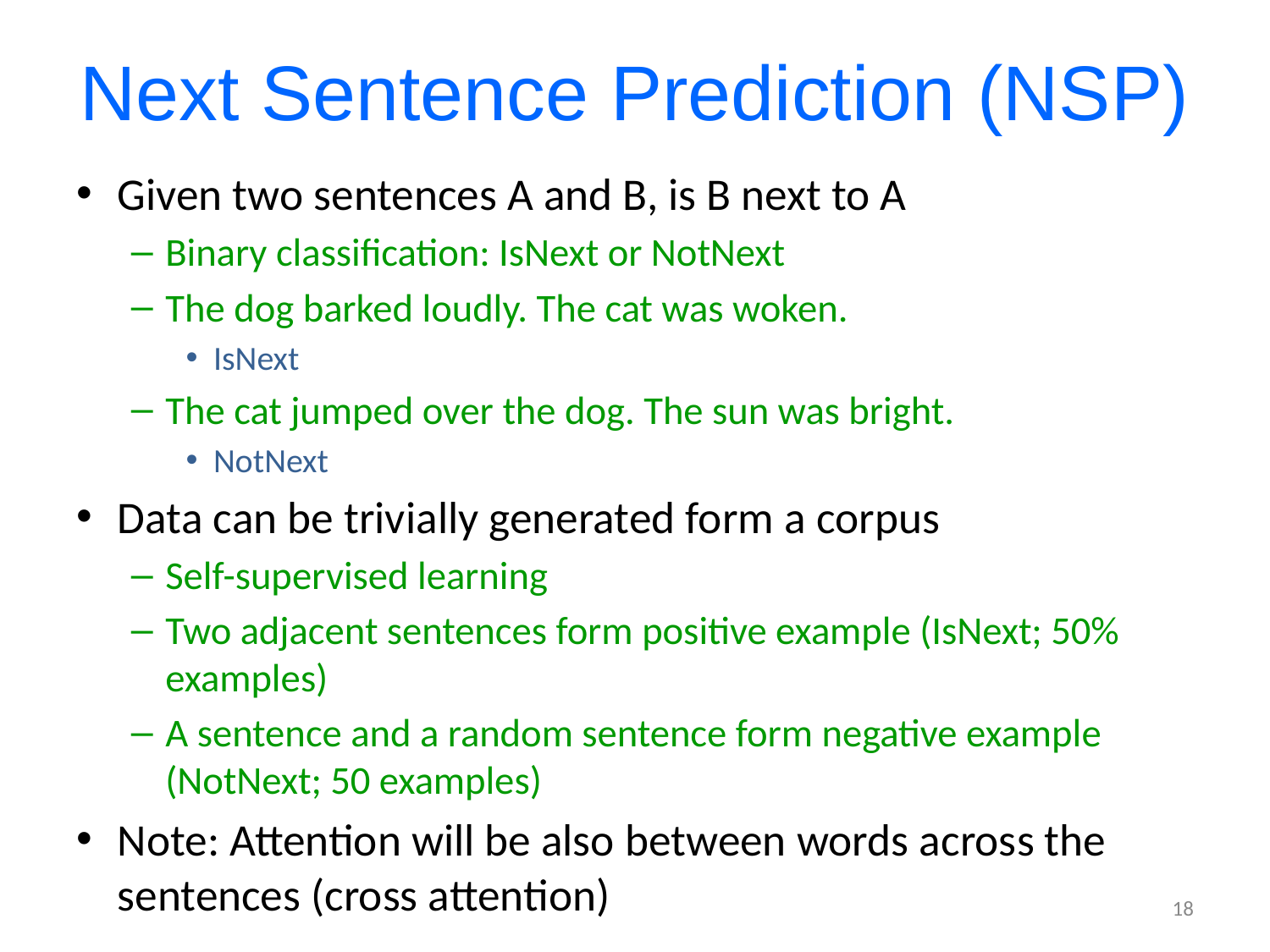

# Next Sentence Prediction (NSP)
Given two sentences A and B, is B next to A
Binary classification: IsNext or NotNext
The dog barked loudly. The cat was woken.
IsNext
The cat jumped over the dog. The sun was bright.
NotNext
Data can be trivially generated form a corpus
Self-supervised learning
Two adjacent sentences form positive example (IsNext; 50% examples)
A sentence and a random sentence form negative example (NotNext; 50 examples)
Note: Attention will be also between words across the sentences (cross attention)

18